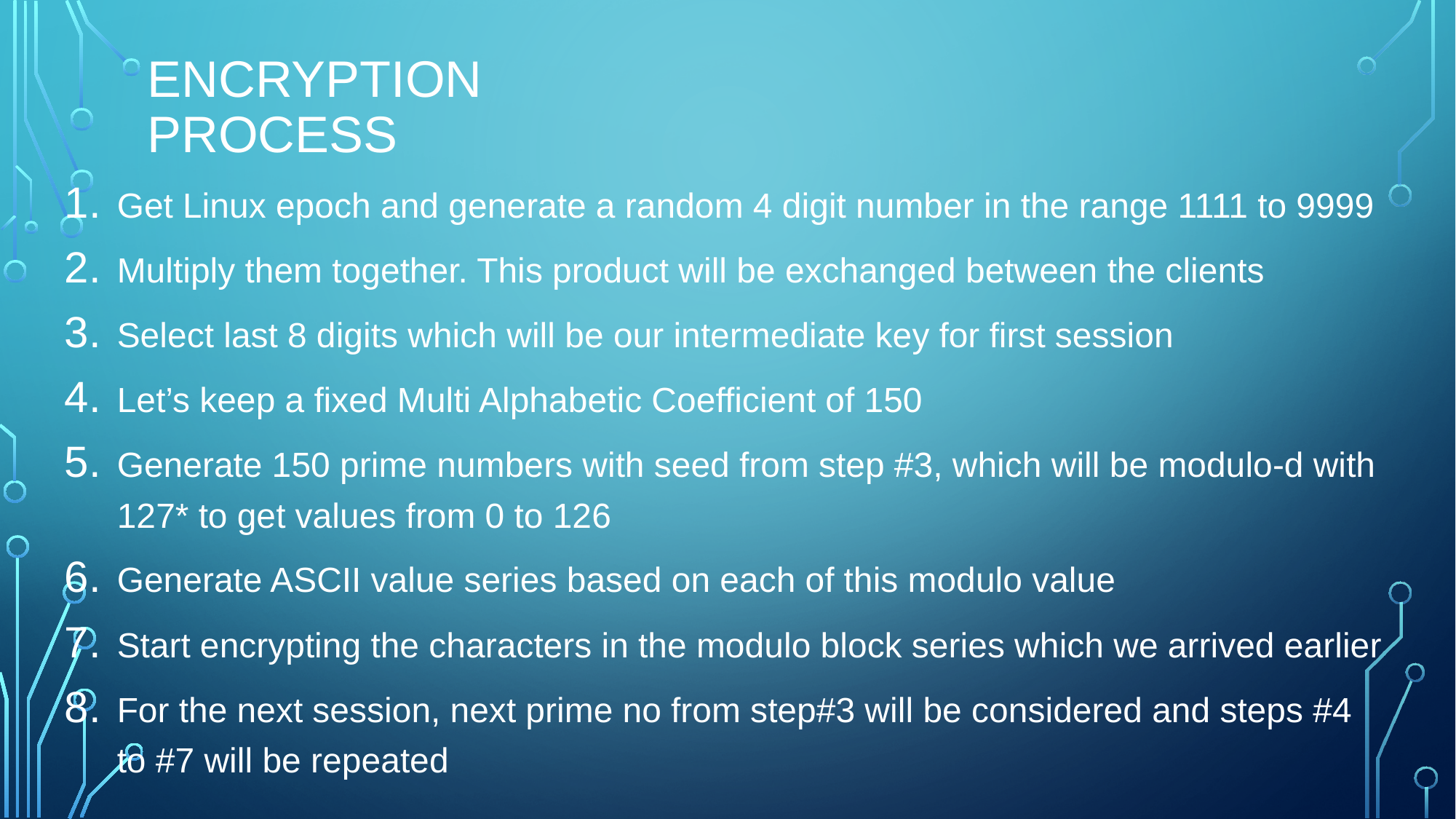

# Encryption process
Get Linux epoch and generate a random 4 digit number in the range 1111 to 9999
Multiply them together. This product will be exchanged between the clients
Select last 8 digits which will be our intermediate key for first session
Let’s keep a fixed Multi Alphabetic Coefficient of 150
Generate 150 prime numbers with seed from step #3, which will be modulo-d with 127* to get values from 0 to 126
Generate ASCII value series based on each of this modulo value
Start encrypting the characters in the modulo block series which we arrived earlier
For the next session, next prime no from step#3 will be considered and steps #4 to #7 will be repeated